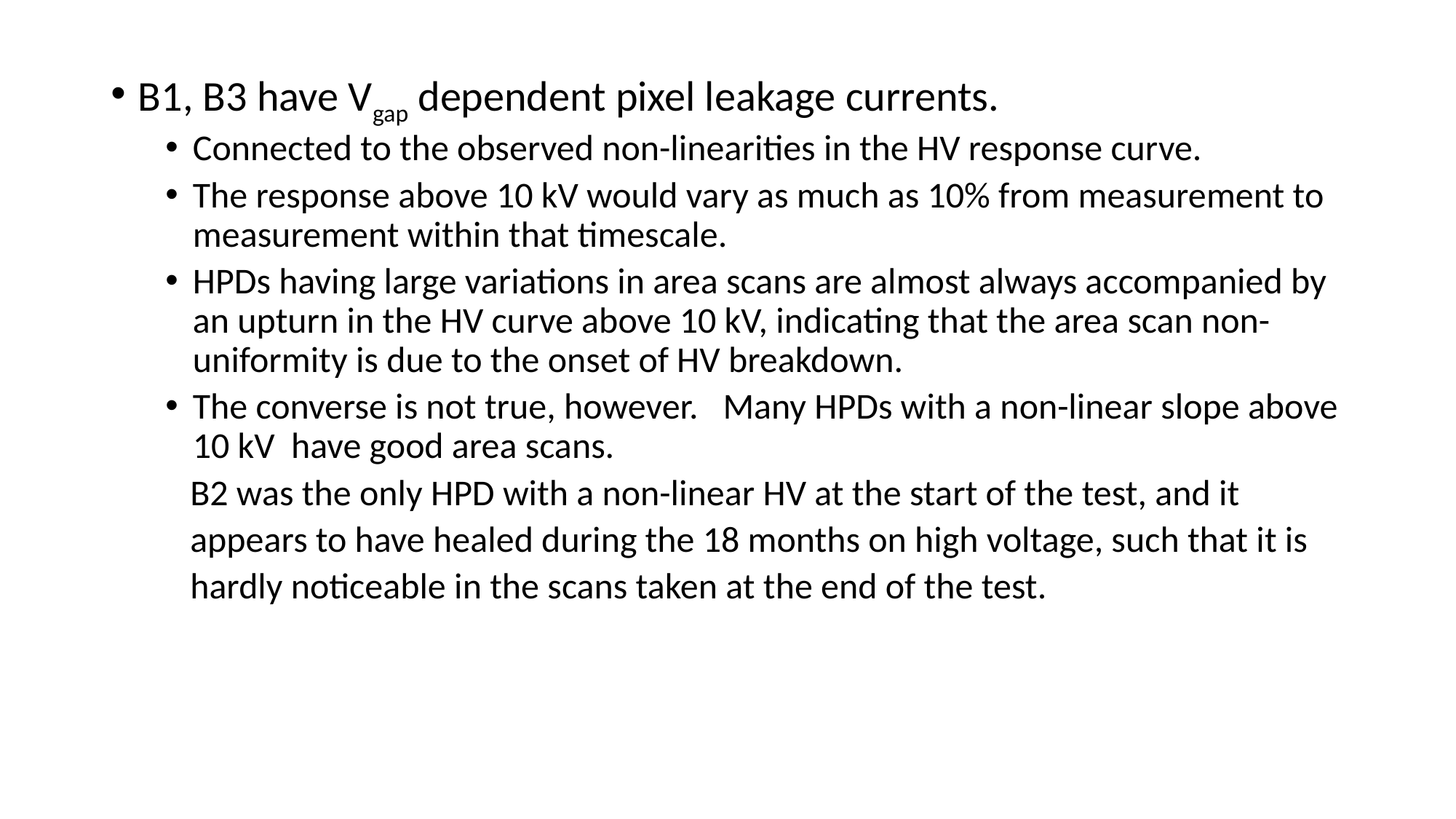

B1, B3 have Vgap dependent pixel leakage currents.
Connected to the observed non-linearities in the HV response curve.
The response above 10 kV would vary as much as 10% from measurement to measurement within that timescale.
HPDs having large variations in area scans are almost always accompanied by an upturn in the HV curve above 10 kV, indicating that the area scan non-uniformity is due to the onset of HV breakdown.
The converse is not true, however.   Many HPDs with a non-linear slope above 10 kV  have good area scans.
   B2 was the only HPD with a non-linear HV at the start of the test, and it
   appears to have healed during the 18 months on high voltage, such that it is
   hardly noticeable in the scans taken at the end of the test.